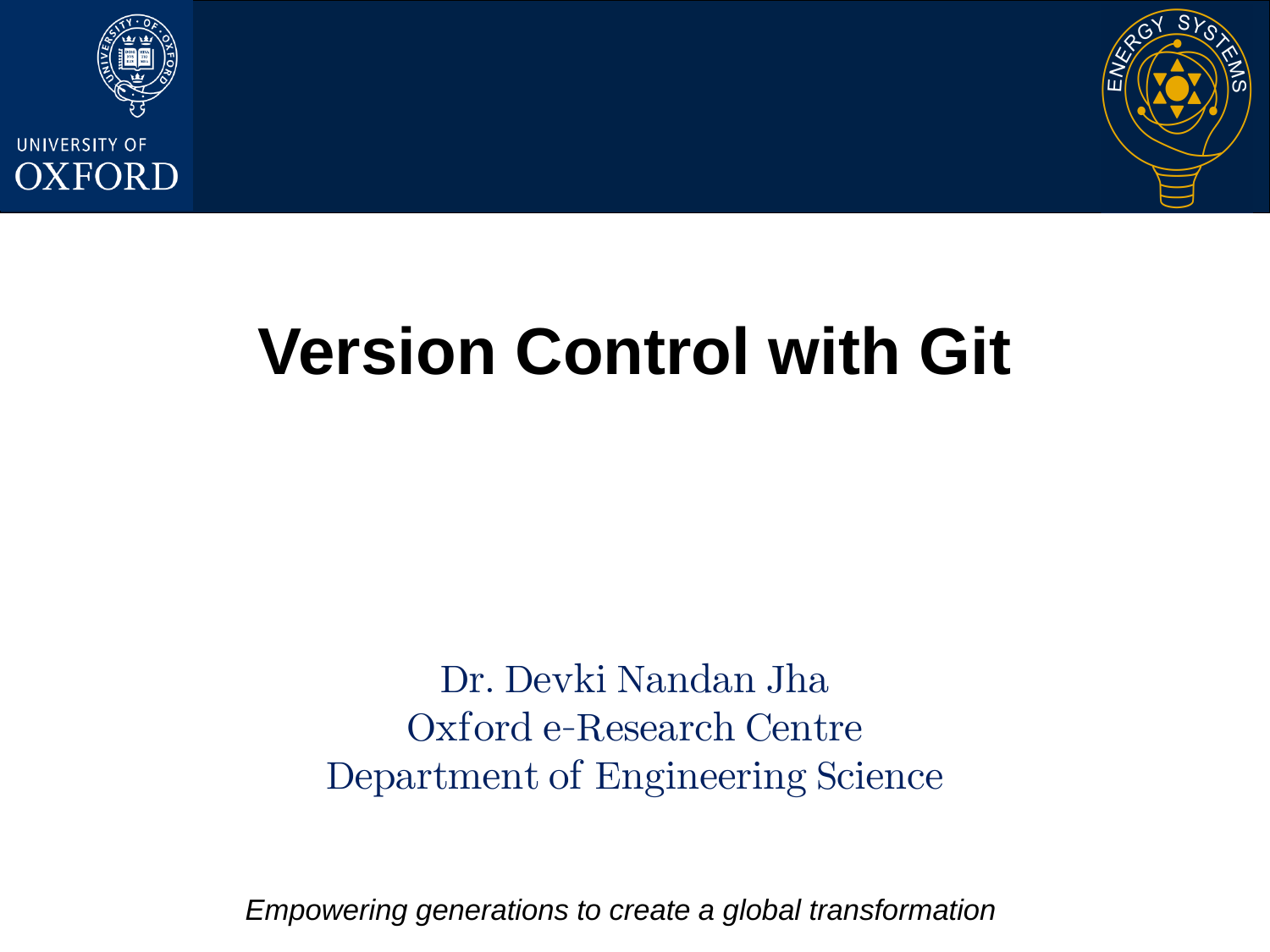

# Version Control with Git
Dr. Devki Nandan Jha
Oxford e-Research Centre
Department of Engineering Science